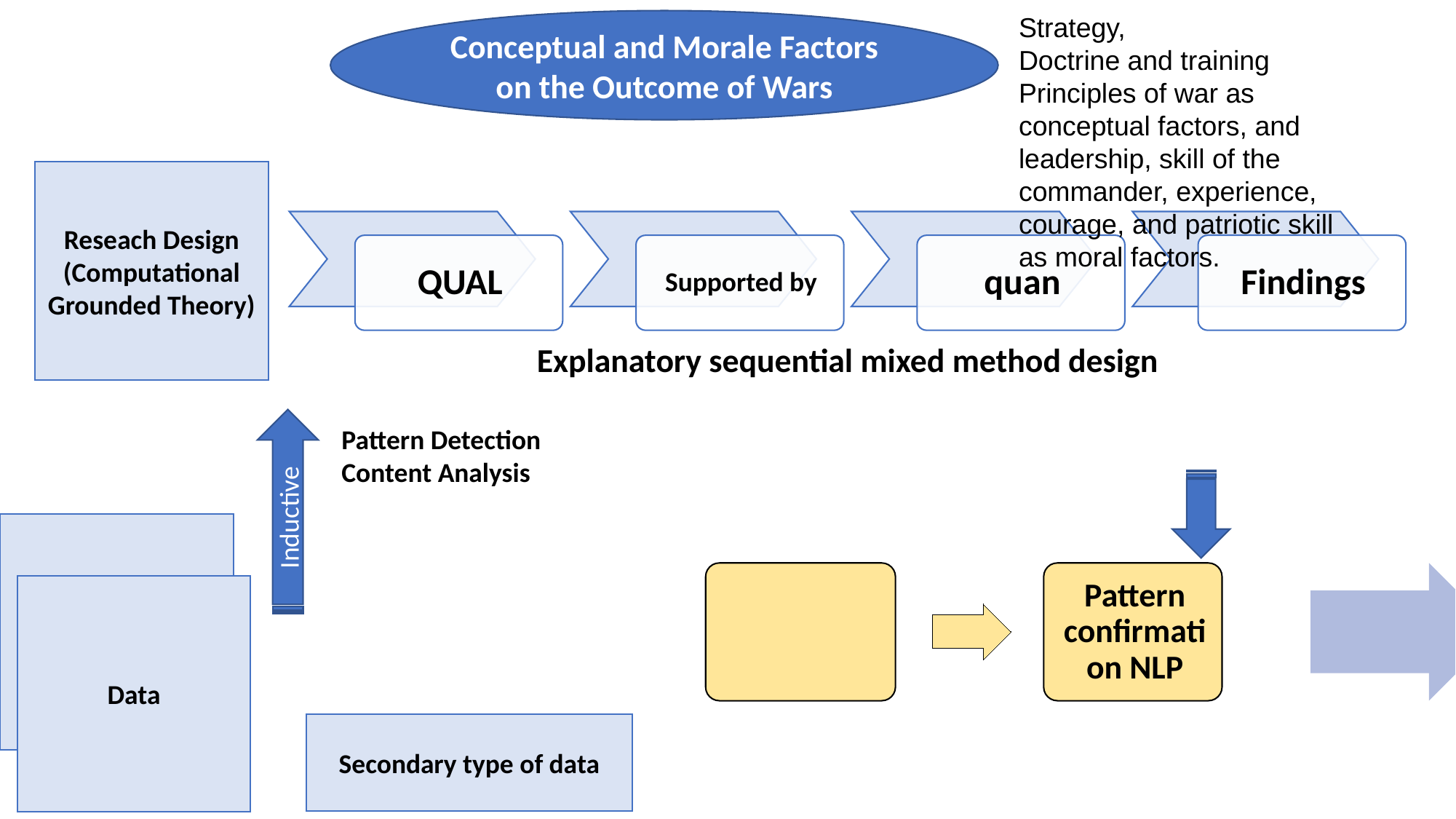

Strategy,
Doctrine and training
Principles of war as conceptual factors, and leadership, skill of the commander, experience, courage, and patriotic skill as moral factors.
Conceptual and Morale Factors on the Outcome of Wars
Reseach Design
(Computational Grounded Theory)
QUAL
Supported by
quan
Findings
# Explanatory sequential mixed method design
Pattern Detection Content Analysis
Inductive

Research Method

Pattern confirmation NLP

Model

Data
Secondary type of data